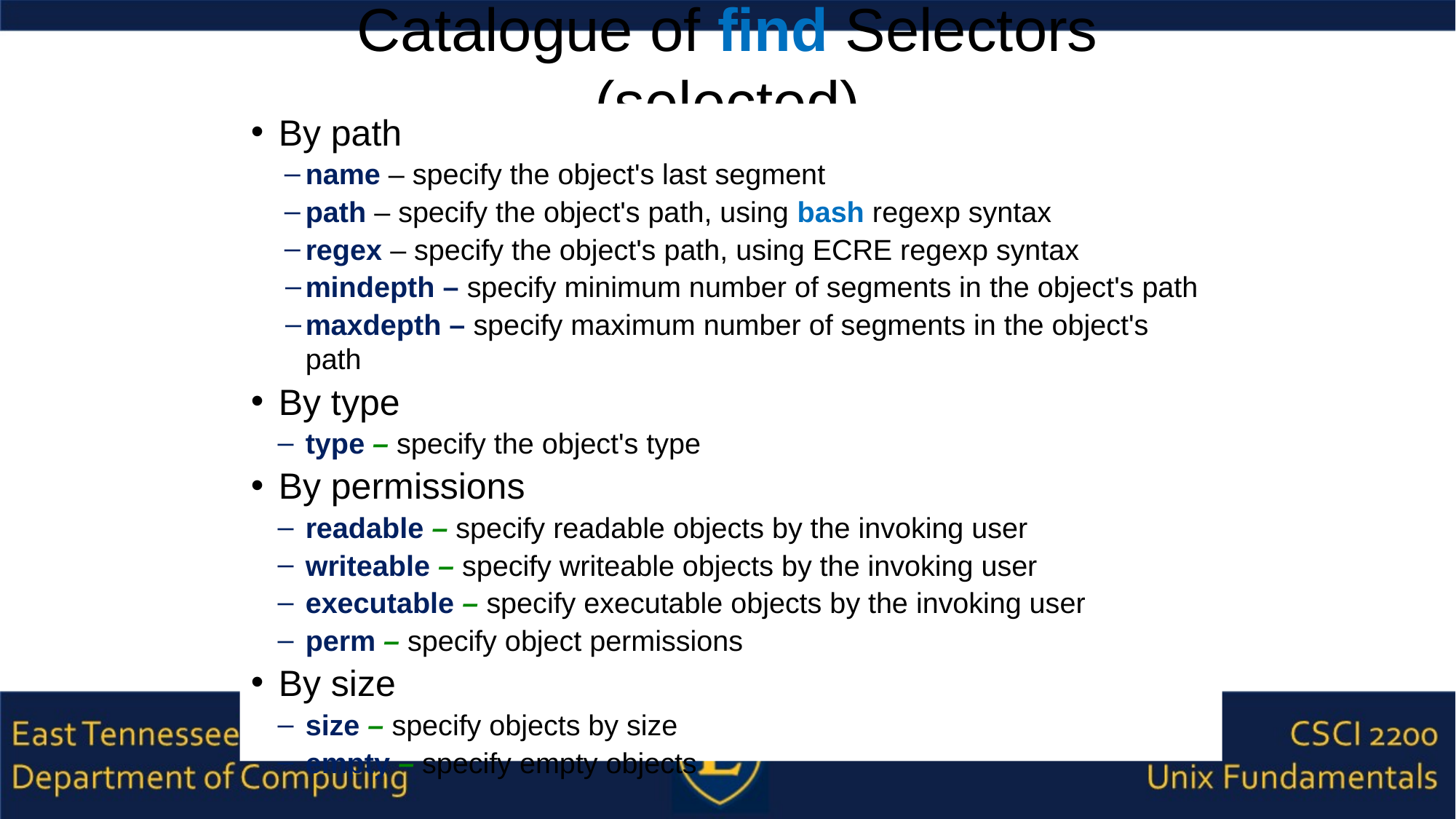

# Catalogue of find Selectors (selected)
By path
name – specify the object's last segment
path – specify the object's path, using bash regexp syntax
regex – specify the object's path, using ECRE regexp syntax
mindepth – specify minimum number of segments in the object's path
maxdepth – specify maximum number of segments in the object's path
By type
type – specify the object's type
By permissions
readable – specify readable objects by the invoking user
writeable – specify writeable objects by the invoking user
executable – specify executable objects by the invoking user
perm – specify object permissions
By size
size – specify objects by size
empty – specify empty objects